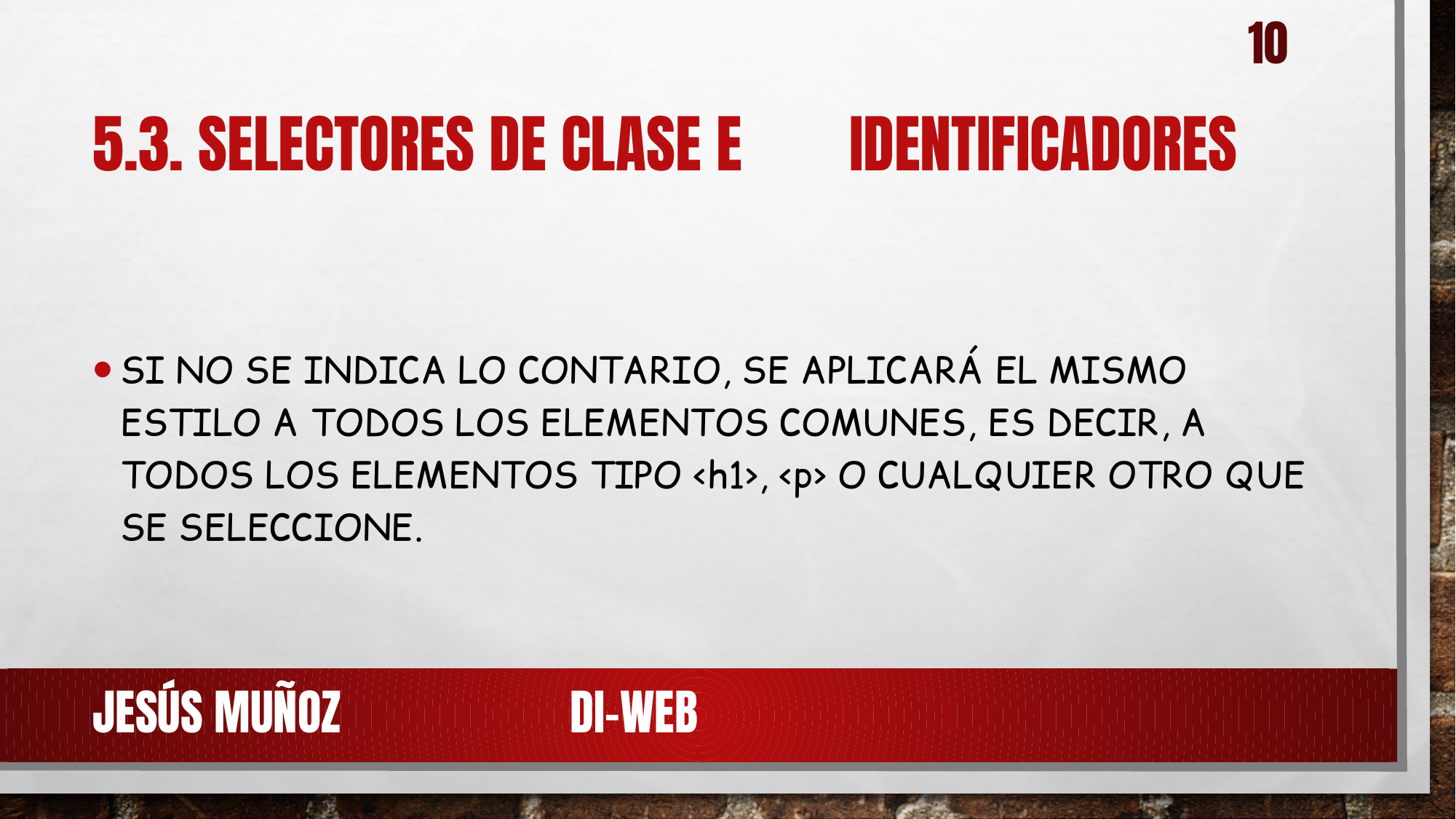

10
# 5.3. selectores de clase e 				 	identificadores
Si no se indica lo contario, se aplicará el mismo estilo a todos los elementos comunes, es decir, a todos los elementos tipo <h1>, <p> O cualquier otro que se seleccione.
Jesús Muñoz                    DI-WEB